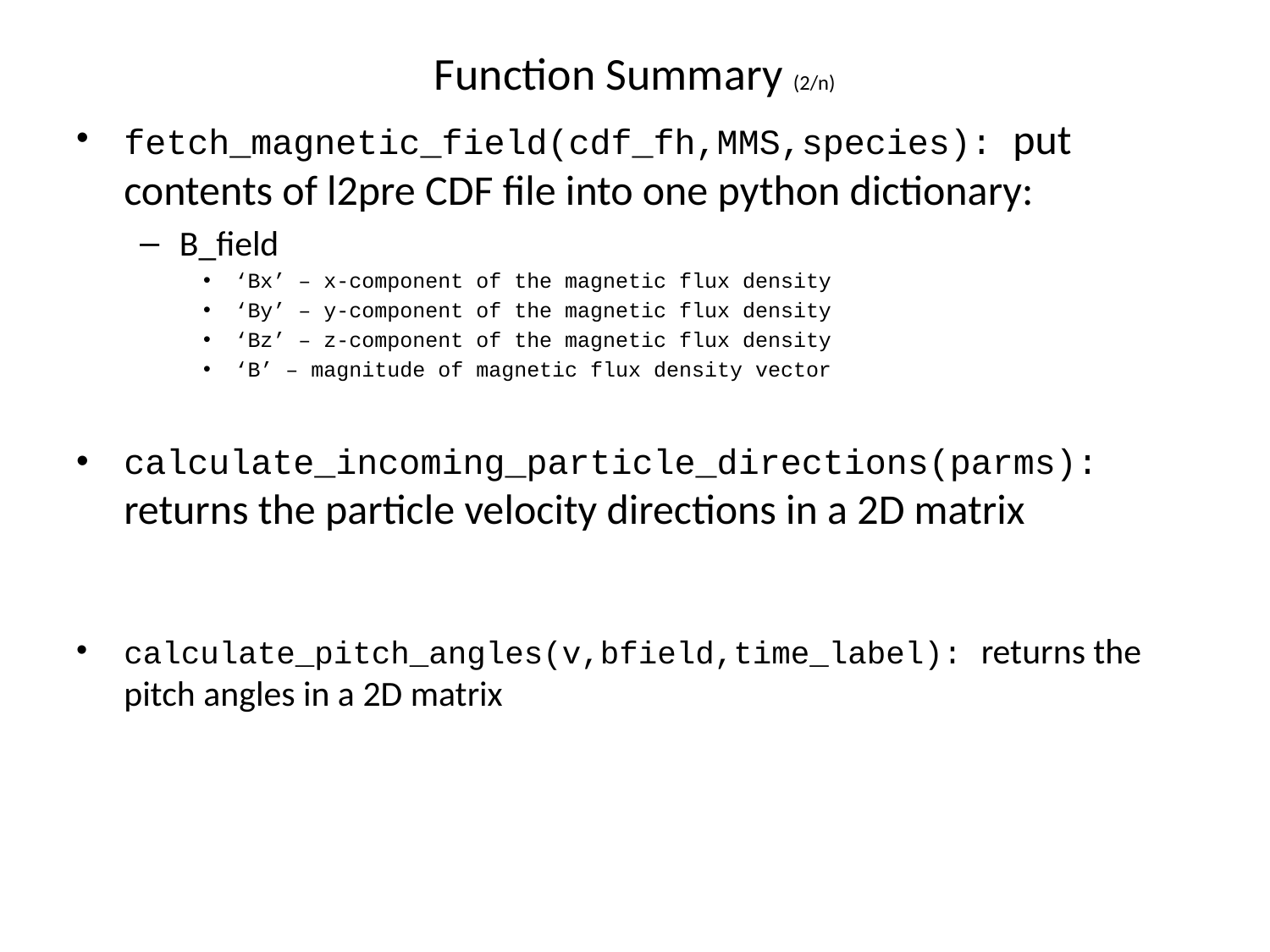

# Function Summary (2/n)
fetch_magnetic_field(cdf_fh,MMS,species): put contents of l2pre CDF file into one python dictionary:
B_field
‘Bx’ – x-component of the magnetic flux density
‘By’ – y-component of the magnetic flux density
‘Bz’ – z-component of the magnetic flux density
‘B’ – magnitude of magnetic flux density vector

calculate_incoming_particle_directions(parms): returns the particle velocity directions in a 2D matrix

calculate_pitch_angles(v,bfield,time_label): returns the pitch angles in a 2D matrix